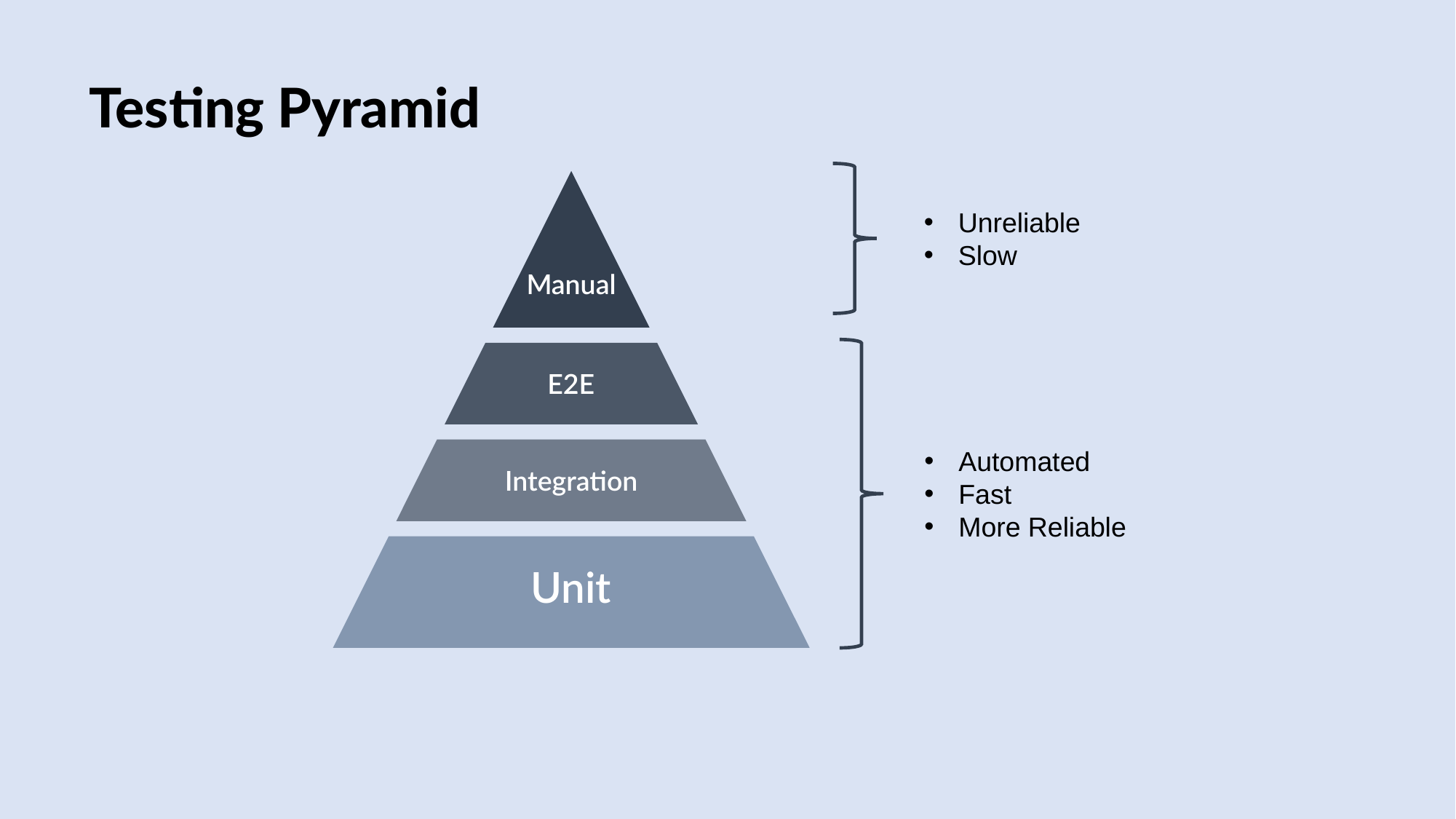

# Testing Pyramid

Unreliable
Slow
Manual

E2E
Automated
Fast
More Reliable

Integration

Unit